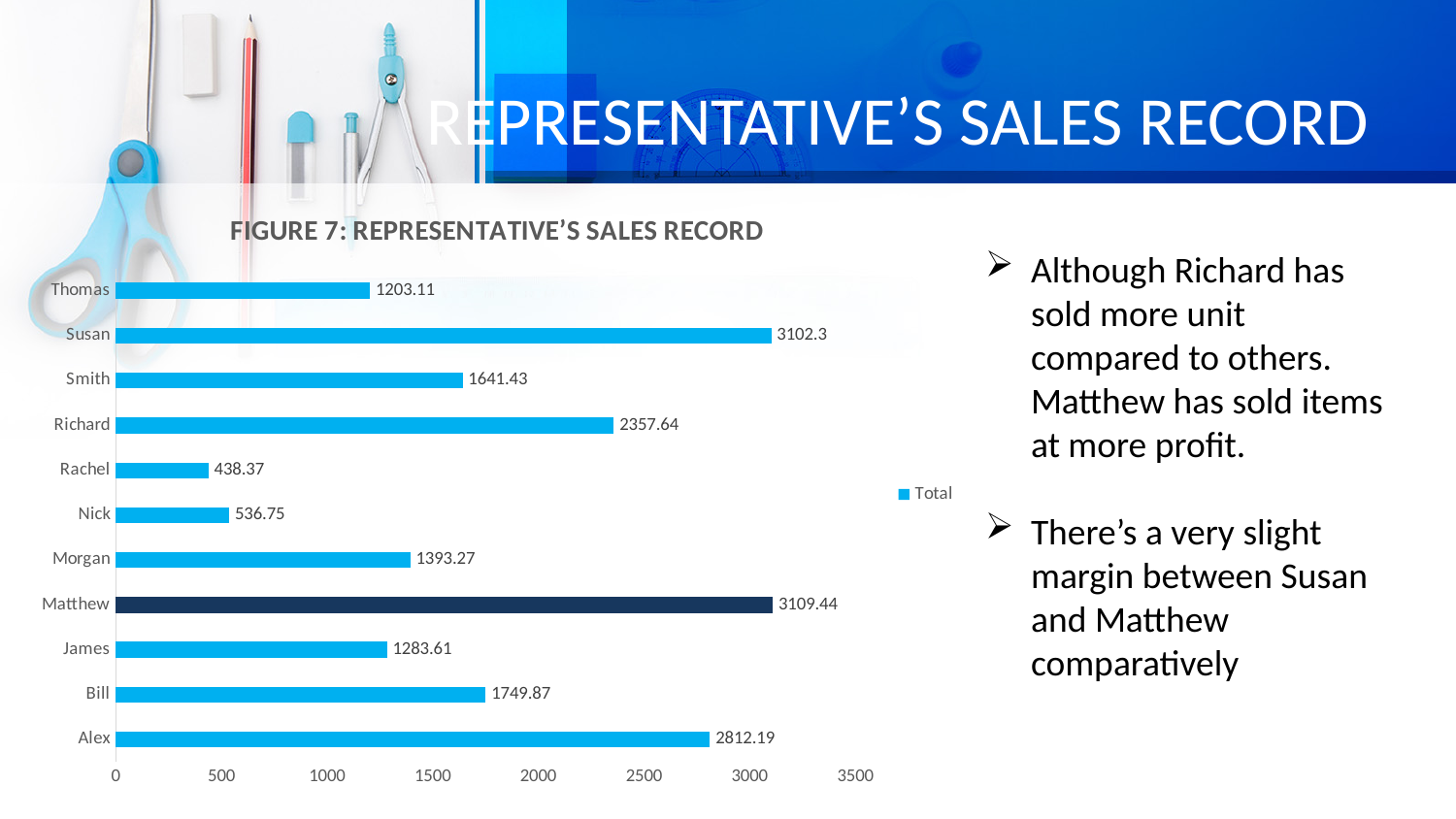

# REPRESENTATIVE’S SALES RECORD

### Chart: FIGURE 7: REPRESENTATIVE’S SALES RECORD

| Category | Total |
|---|---|
| Alex | 2812.19 |
| Bill | 1749.8700000000001 |
| James | 1283.6100000000001 |
| Matthew | 3109.44 |
| Morgan | 1393.27 |
| Nick | 536.75 |
| Rachel | 438.37 |
| Richard | 2357.64 |
| Smith | 1641.43 |
| Susan | 3102.3 |
| Thomas | 1203.1100000000001 |
Although Richard has sold more unit compared to others. Matthew has sold items at more profit.

There’s a very slight margin between Susan and Matthew comparatively